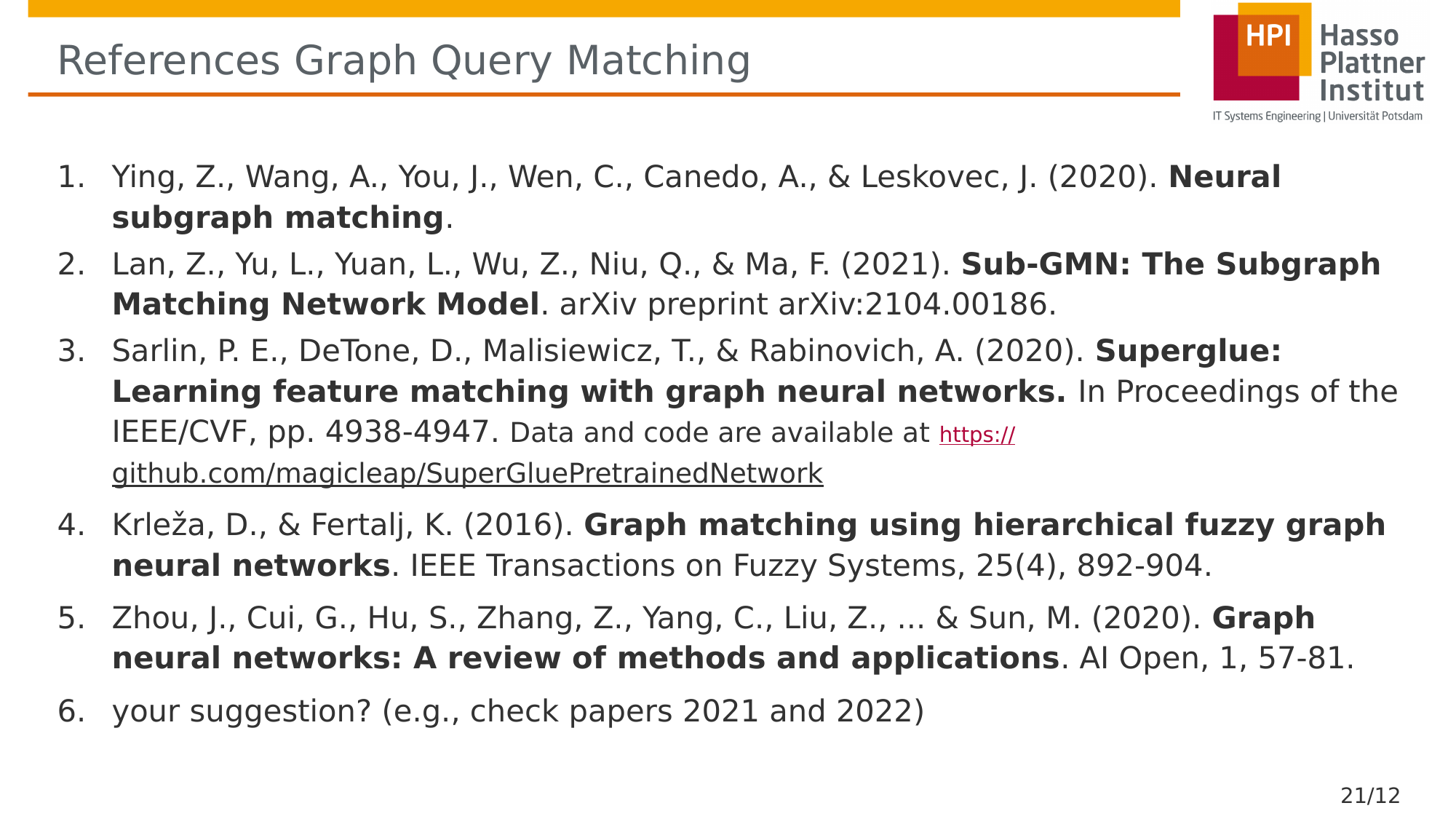

# References Graph Query Matching
Ying, Z., Wang, A., You, J., Wen, C., Canedo, A., & Leskovec, J. (2020). Neural subgraph matching.
Lan, Z., Yu, L., Yuan, L., Wu, Z., Niu, Q., & Ma, F. (2021). Sub-GMN: The Subgraph Matching Network Model. arXiv preprint arXiv:2104.00186.
Sarlin, P. E., DeTone, D., Malisiewicz, T., & Rabinovich, A. (2020). Superglue: Learning feature matching with graph neural networks. In Proceedings of the IEEE/CVF, pp. 4938-4947. Data and code are available at https://github.com/magicleap/SuperGluePretrainedNetwork
Krleža, D., & Fertalj, K. (2016). Graph matching using hierarchical fuzzy graph neural networks. IEEE Transactions on Fuzzy Systems, 25(4), 892-904.
Zhou, J., Cui, G., Hu, S., Zhang, Z., Yang, C., Liu, Z., ... & Sun, M. (2020). Graph neural networks: A review of methods and applications. AI Open, 1, 57-81.
your suggestion? (e.g., check papers 2021 and 2022)